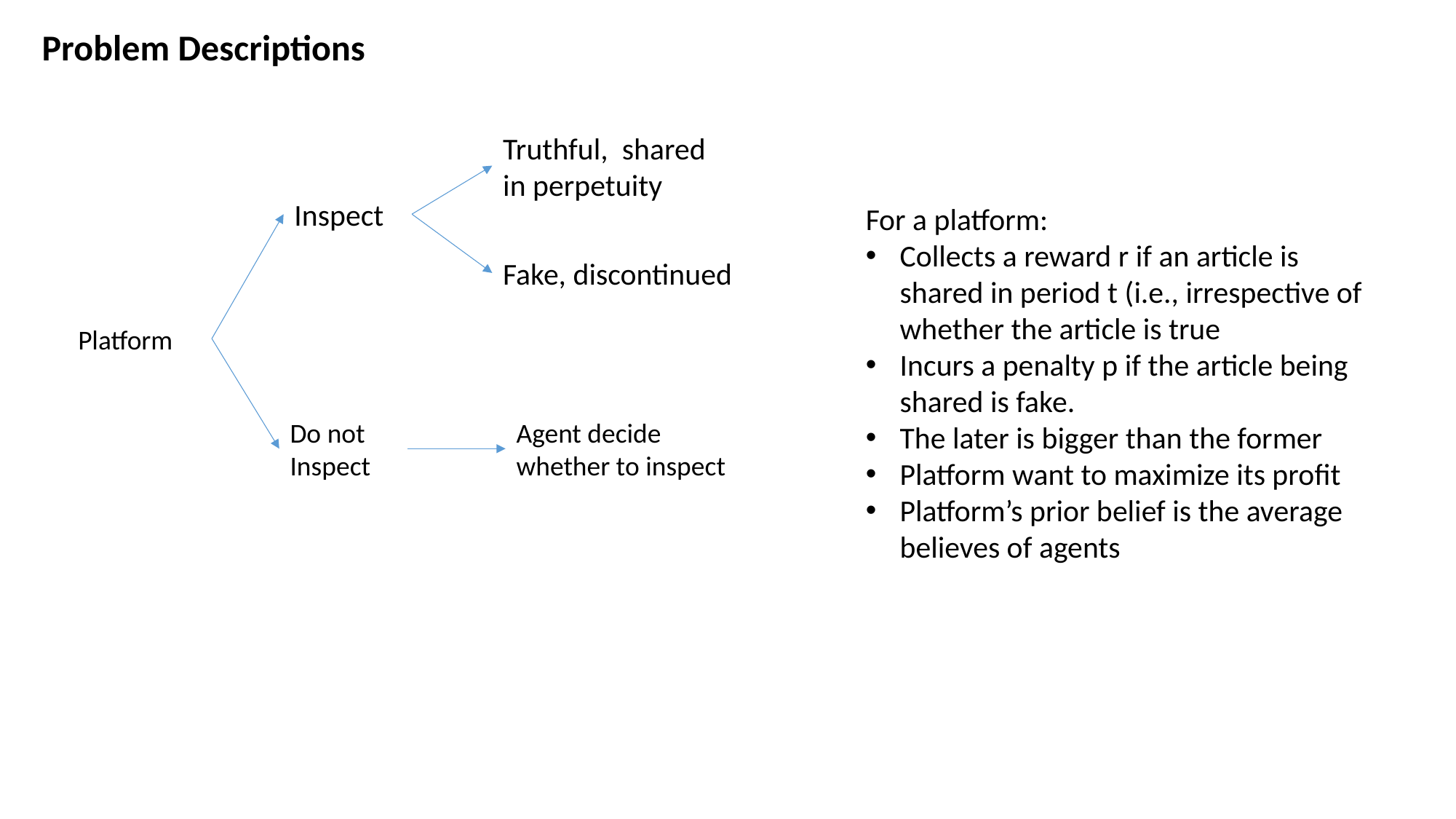

Problem Descriptions
Truthful,  shared in perpetuity
Inspect
For a platform:
Collects a reward r if an article is shared in period t (i.e., irrespective of whether the article is true
Incurs a penalty p if the article being shared is fake.
The later is bigger than the former
Platform want to maximize its profit
Platform’s prior belief is the average believes of agents
Fake, discontinued
Platform
Do not Inspect
Agent decide whether to inspect